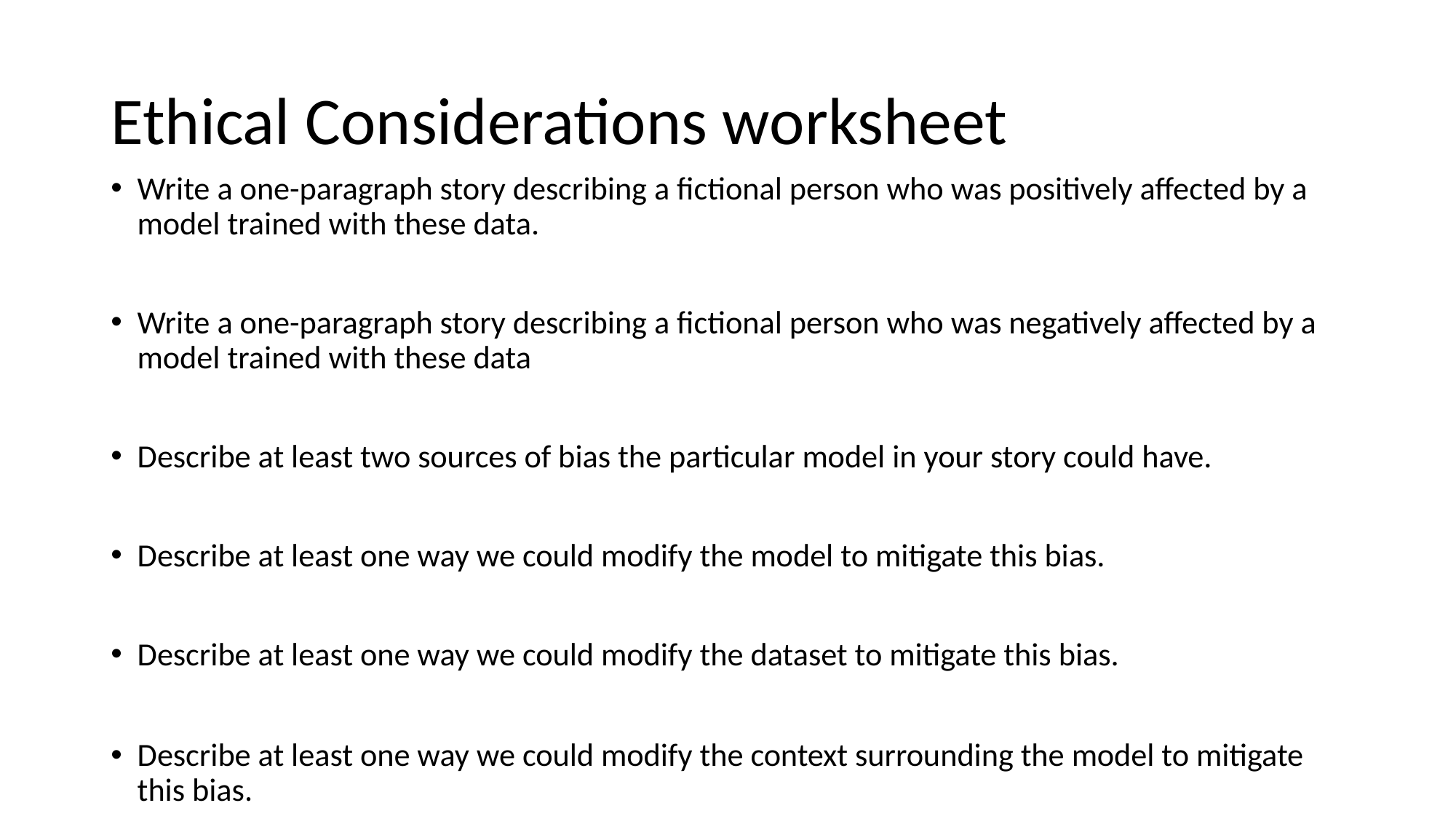

# Ethical Considerations worksheet
Write a one-paragraph story describing a fictional person who was positively affected by a model trained with these data.

Write a one-paragraph story describing a fictional person who was negatively affected by a model trained with these data

Describe at least two sources of bias the particular model in your story could have.

Describe at least one way we could modify the model to mitigate this bias.

Describe at least one way we could modify the dataset to mitigate this bias.

Describe at least one way we could modify the context surrounding the model to mitigate this bias.